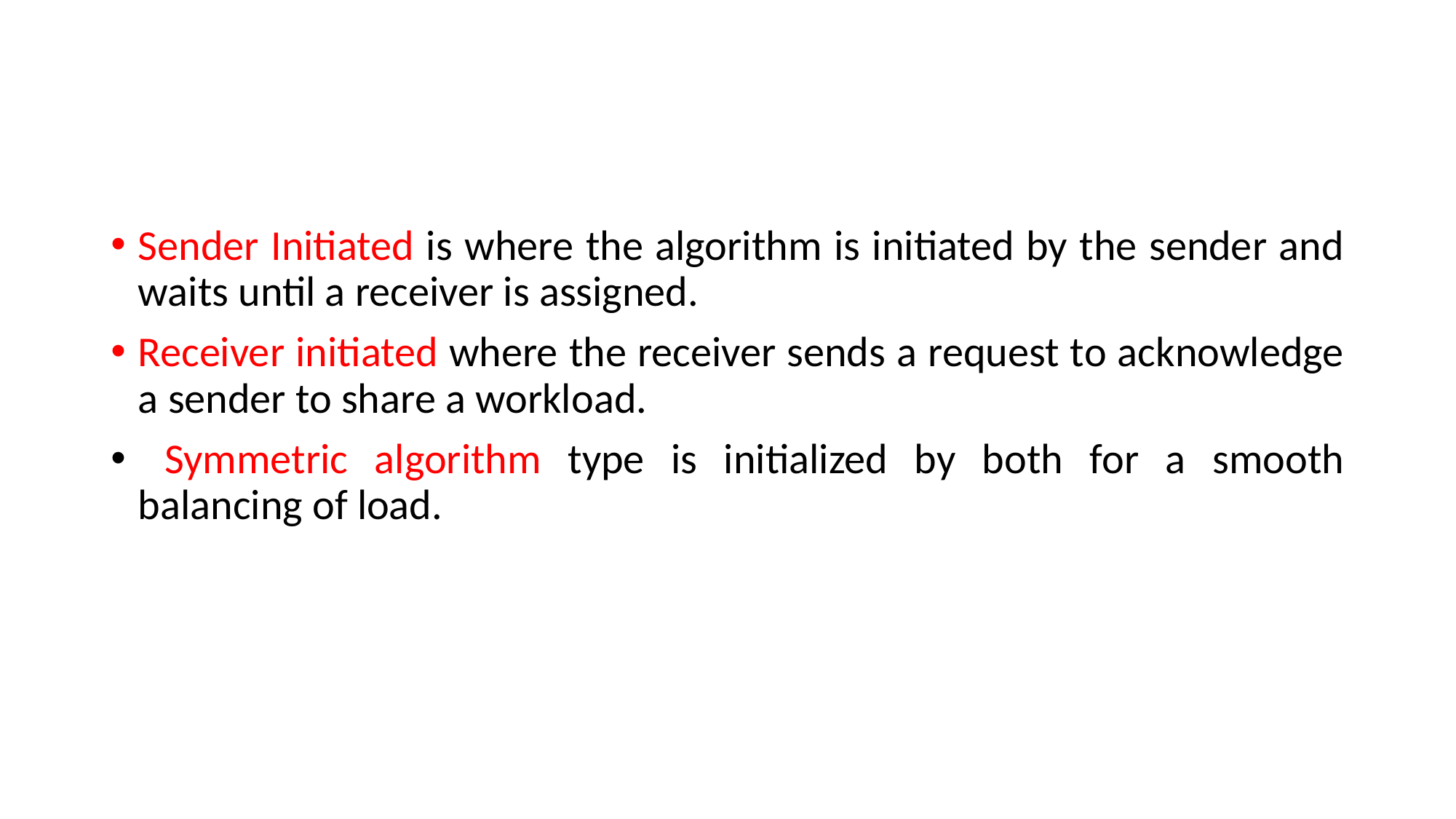

#
Sender Initiated is where the algorithm is initiated by the sender and waits until a receiver is assigned.
Receiver initiated where the receiver sends a request to acknowledge a sender to share a workload.
 Symmetric algorithm type is initialized by both for a smooth balancing of load.